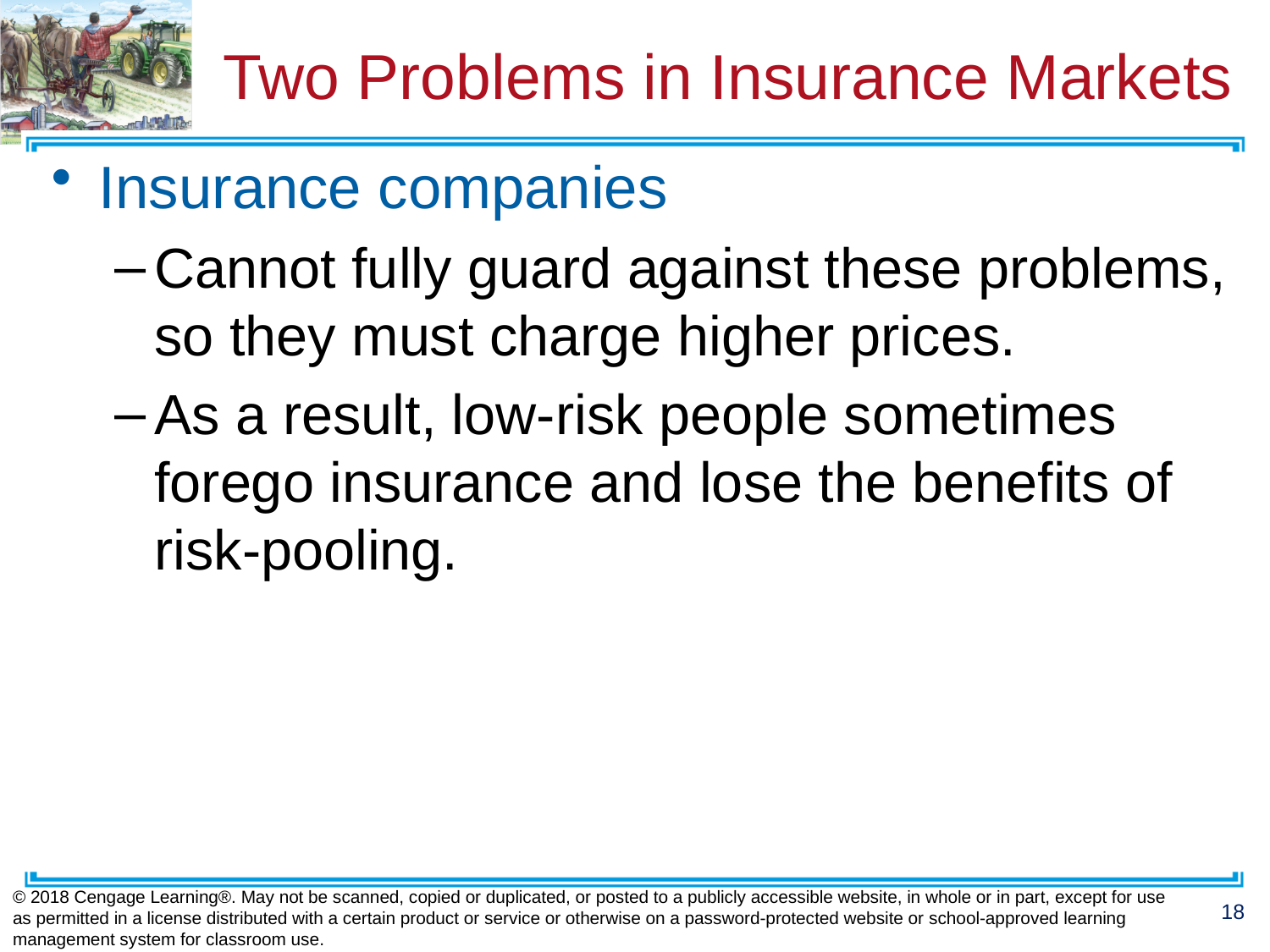

# Two Problems in Insurance Markets
Insurance companies
Cannot fully guard against these problems, so they must charge higher prices.
As a result, low-risk people sometimes forego insurance and lose the benefits of risk-pooling.
© 2018 Cengage Learning®. May not be scanned, copied or duplicated, or posted to a publicly accessible website, in whole or in part, except for use as permitted in a license distributed with a certain product or service or otherwise on a password-protected website or school-approved learning management system for classroom use.
18